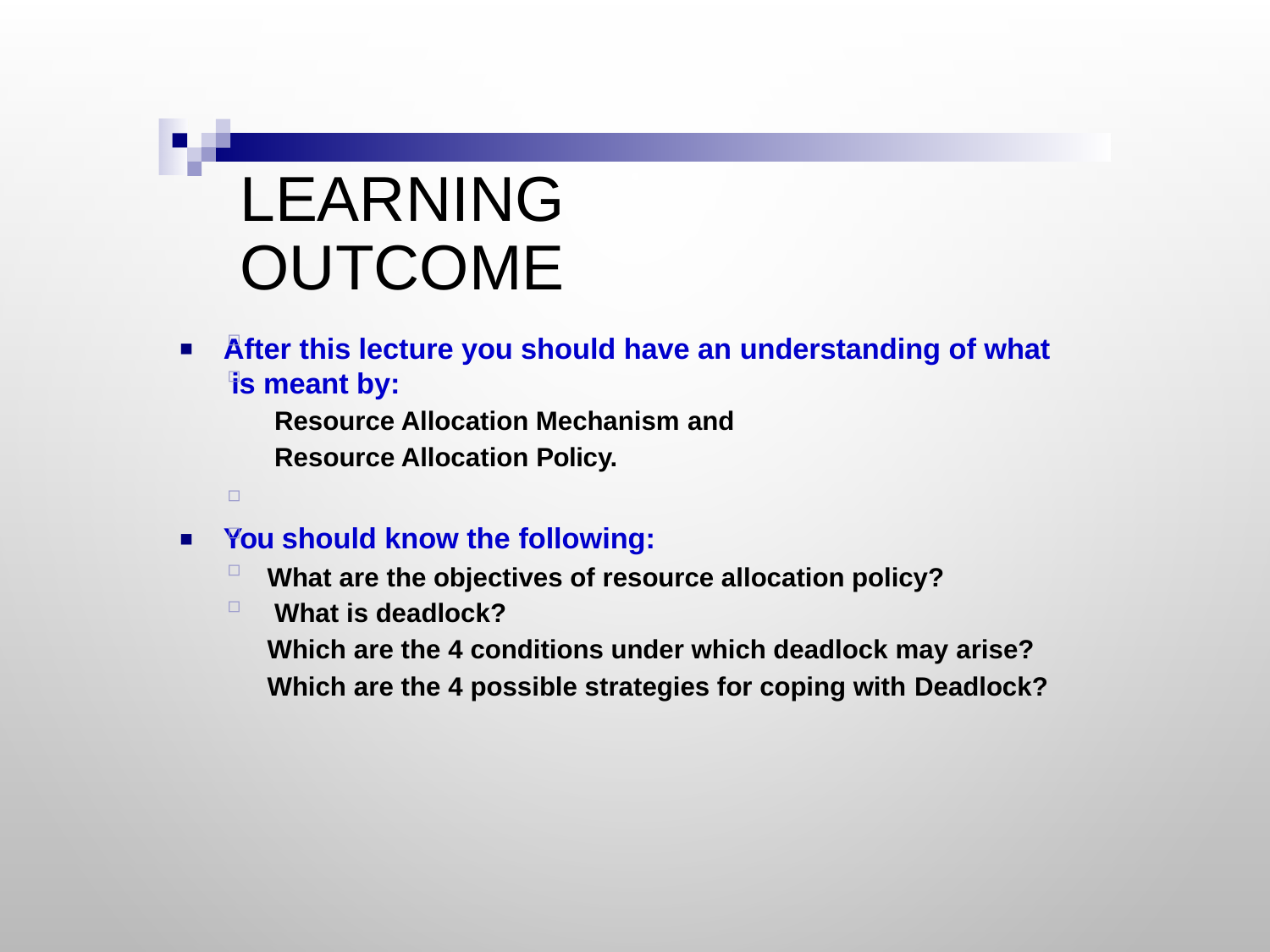

# Learning Outcome
◻
◻
After this lecture you should have an understanding of what  is meant by:
■
Resource Allocation Mechanism and  Resource Allocation Policy.
◻
◻
◻
◻
You should know the following:
■
What are the objectives of resource allocation policy?  What is deadlock?
Which are the 4 conditions under which deadlock may arise?  Which are the 4 possible strategies for coping with Deadlock?